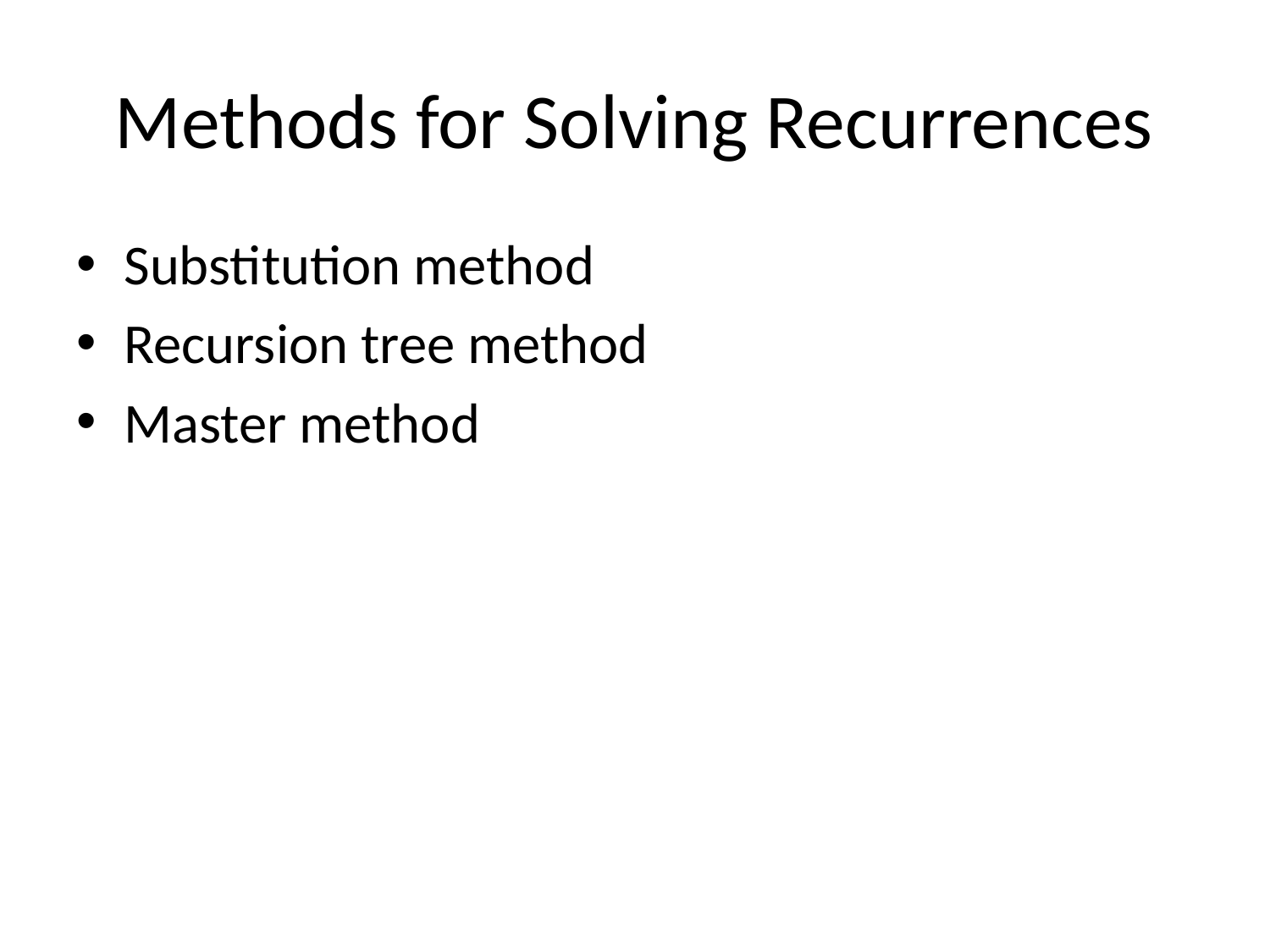

# Methods for Solving Recurrences
Substitution method
Recursion tree method
Master method